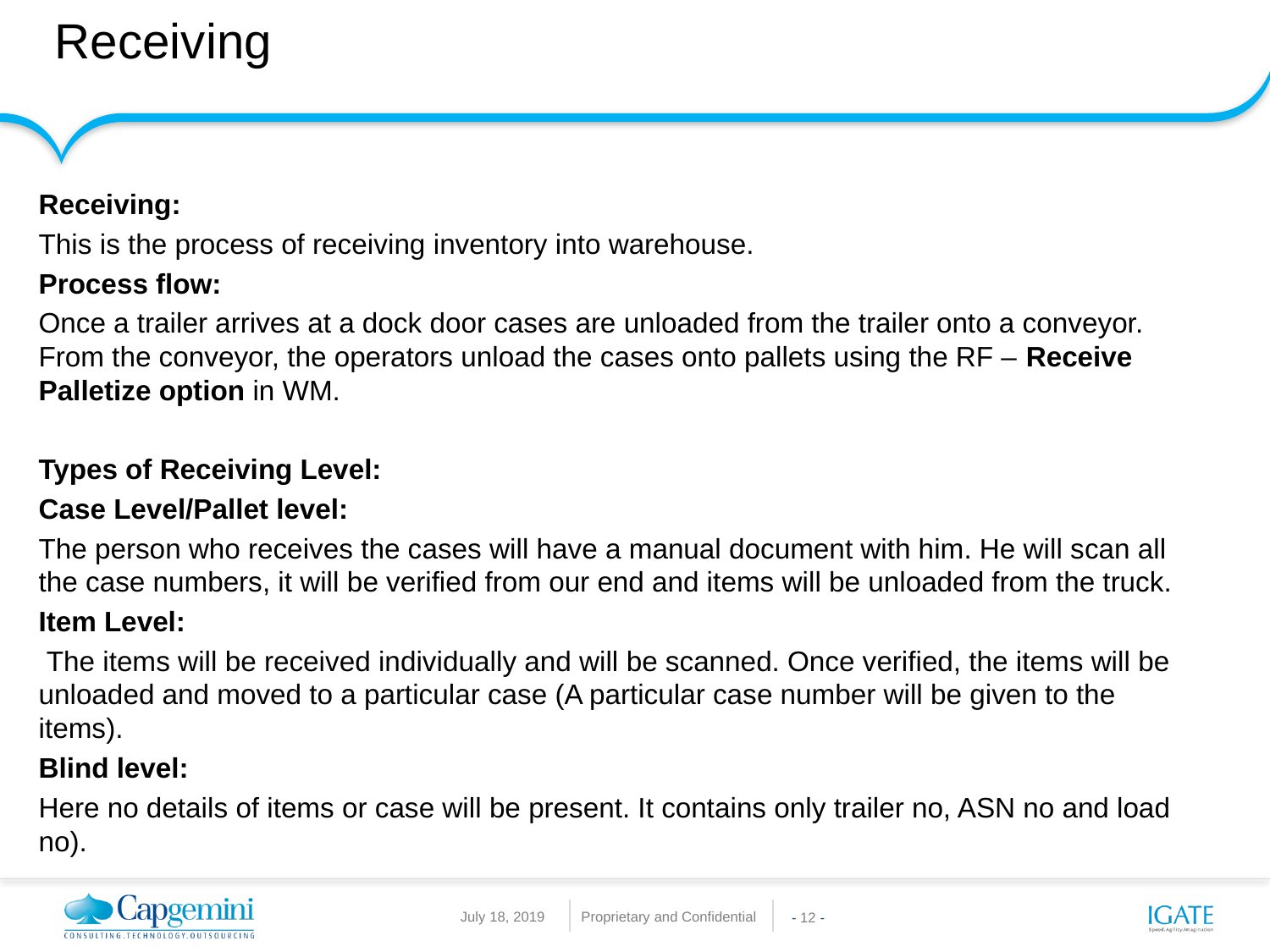

# Receiving
Receiving:
This is the process of receiving inventory into warehouse.
Process flow:
Once a trailer arrives at a dock door cases are unloaded from the trailer onto a conveyor.  From the conveyor, the operators unload the cases onto pallets using the RF – Receive Palletize option in WM.

Types of Receiving Level:
Case Level/Pallet level:
The person who receives the cases will have a manual document with him. He will scan all the case numbers, it will be verified from our end and items will be unloaded from the truck.
Item Level:
 The items will be received individually and will be scanned. Once verified, the items will be unloaded and moved to a particular case (A particular case number will be given to the items).
Blind level:
Here no details of items or case will be present. It contains only trailer no, ASN no and load no).